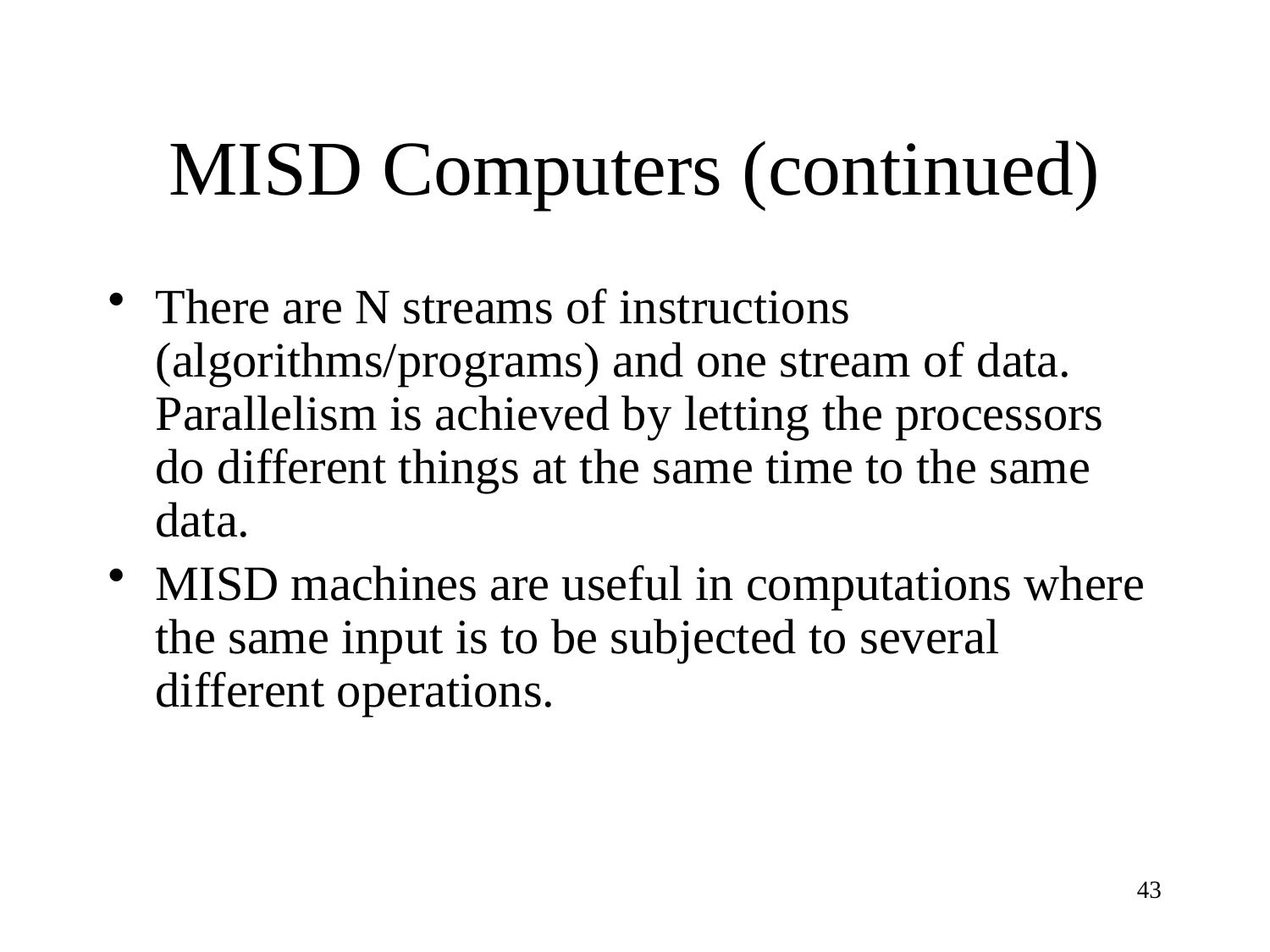

# MISD Computers (continued)
There are N streams of instructions (algorithms/programs) and one stream of data. Parallelism is achieved by letting the processors do different things at the same time to the same data.
MISD machines are useful in computations where the same input is to be subjected to several different operations.

43